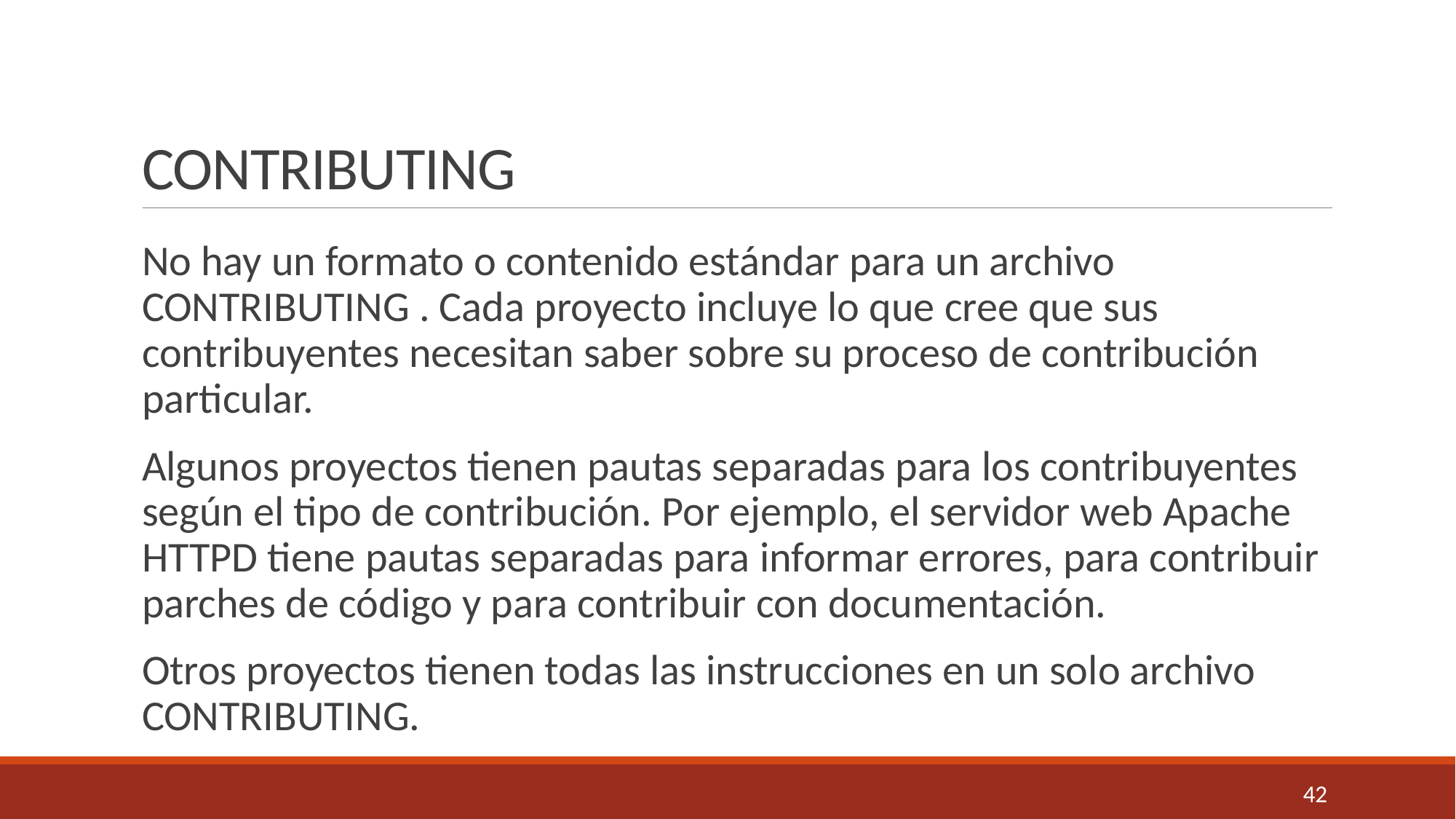

# CONTRIBUTING
No hay un formato o contenido estándar para un archivo CONTRIBUTING . Cada proyecto incluye lo que cree que sus contribuyentes necesitan saber sobre su proceso de contribución particular.
Algunos proyectos tienen pautas separadas para los contribuyentes según el tipo de contribución. Por ejemplo, el servidor web Apache HTTPD tiene pautas separadas para informar errores, para contribuir parches de código y para contribuir con documentación.
Otros proyectos tienen todas las instrucciones en un solo archivo CONTRIBUTING.
42